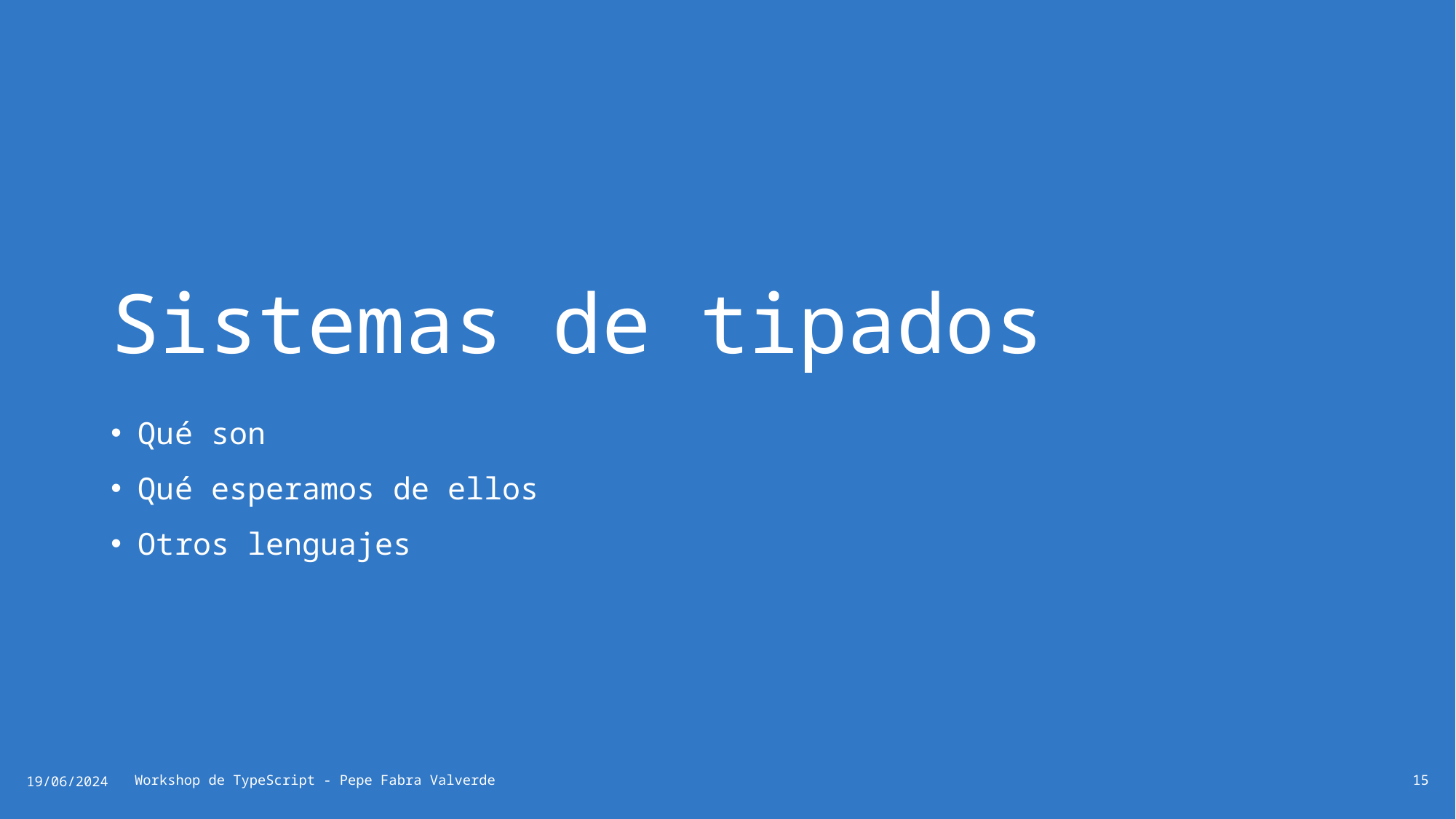

# Sistemas de tipados
Qué son
Qué esperamos de ellos
Otros lenguajes
19/06/2024
Workshop de TypeScript - Pepe Fabra Valverde
15